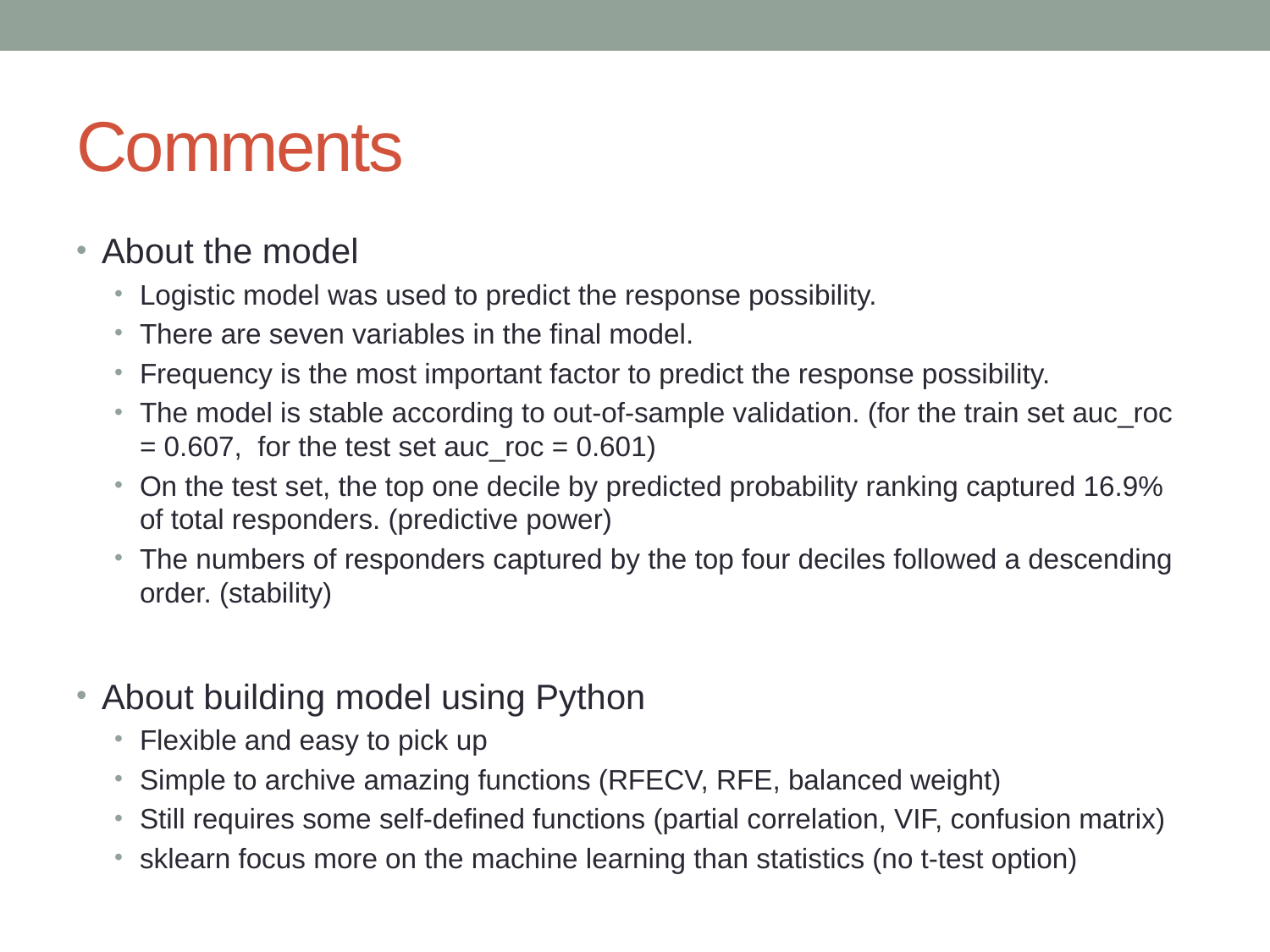

# Comments
About the model
Logistic model was used to predict the response possibility.
There are seven variables in the final model.
Frequency is the most important factor to predict the response possibility.
The model is stable according to out-of-sample validation. (for the train set auc_roc = 0.607,  for the test set auc_roc = 0.601)
On the test set, the top one decile by predicted probability ranking captured 16.9% of total responders. (predictive power)
The numbers of responders captured by the top four deciles followed a descending order. (stability)

About building model using Python
Flexible and easy to pick up
Simple to archive amazing functions (RFECV, RFE, balanced weight)
Still requires some self-defined functions (partial correlation, VIF, confusion matrix)
sklearn focus more on the machine learning than statistics (no t-test option)